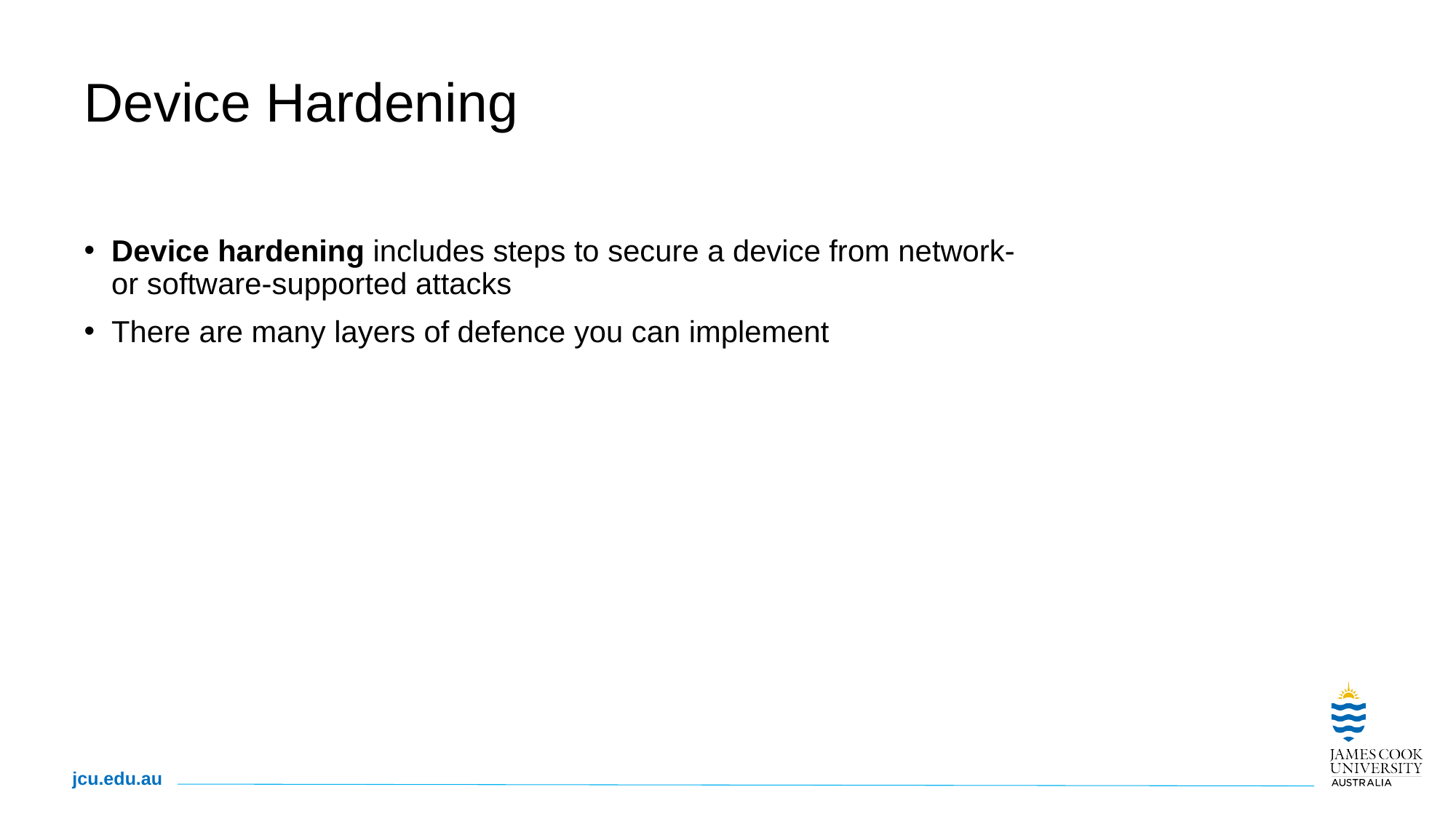

# Device Hardening
Device hardening includes steps to secure a device from network- or software-supported attacks
There are many layers of defence you can implement